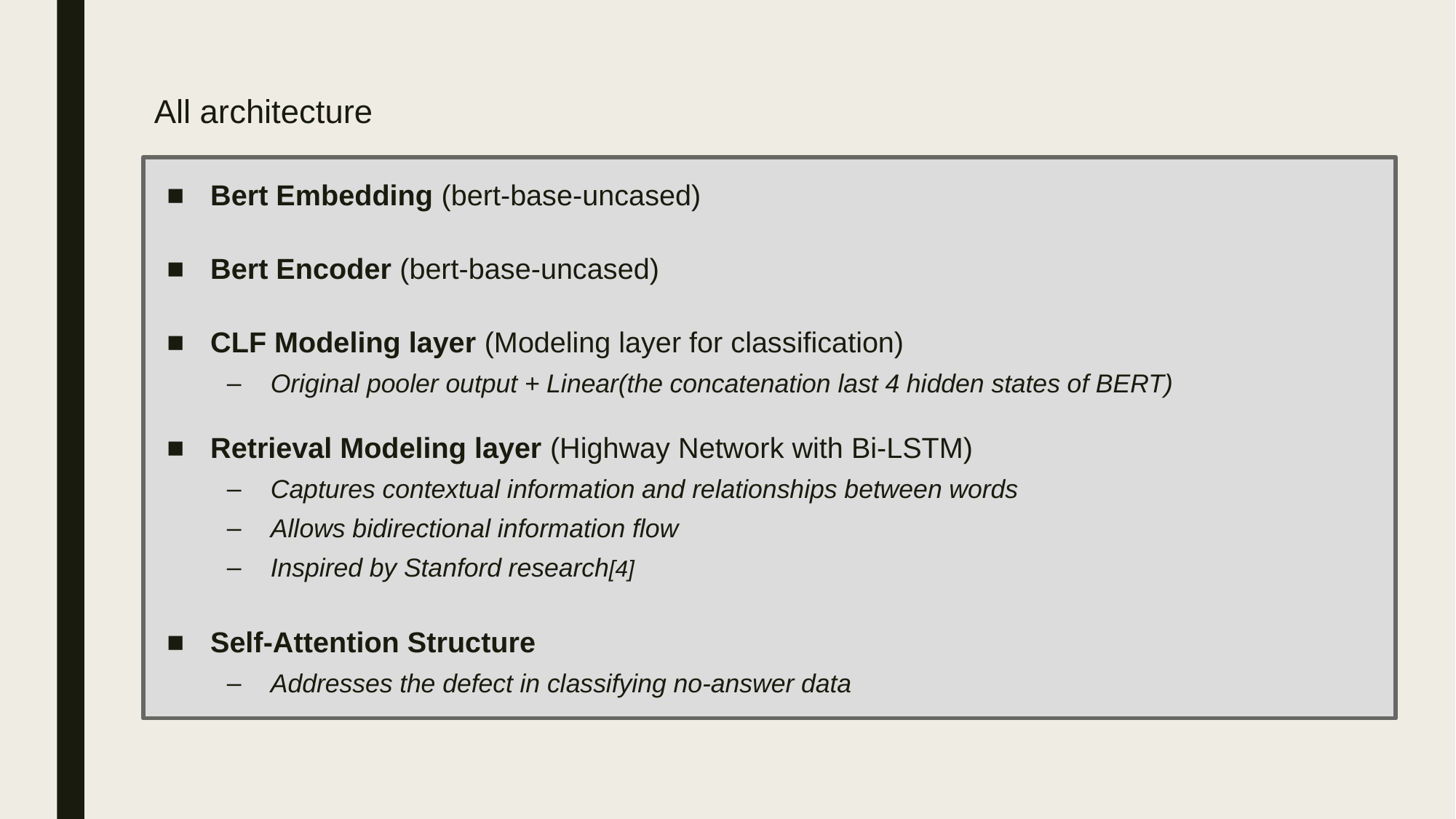

All architecture

Bert Embedding (bert-base-uncased)

Bert Encoder (bert-base-uncased)

CLF Modeling layer (Modeling layer for classification)
Original pooler output + Linear(the concatenation last 4 hidden states of BERT)

Retrieval Modeling layer (Highway Network with Bi-LSTM)
Captures contextual information and relationships between words
Allows bidirectional information flow
Inspired by Stanford research[4]

Self-Attention Structure
Addresses the defect in classifying no-answer data